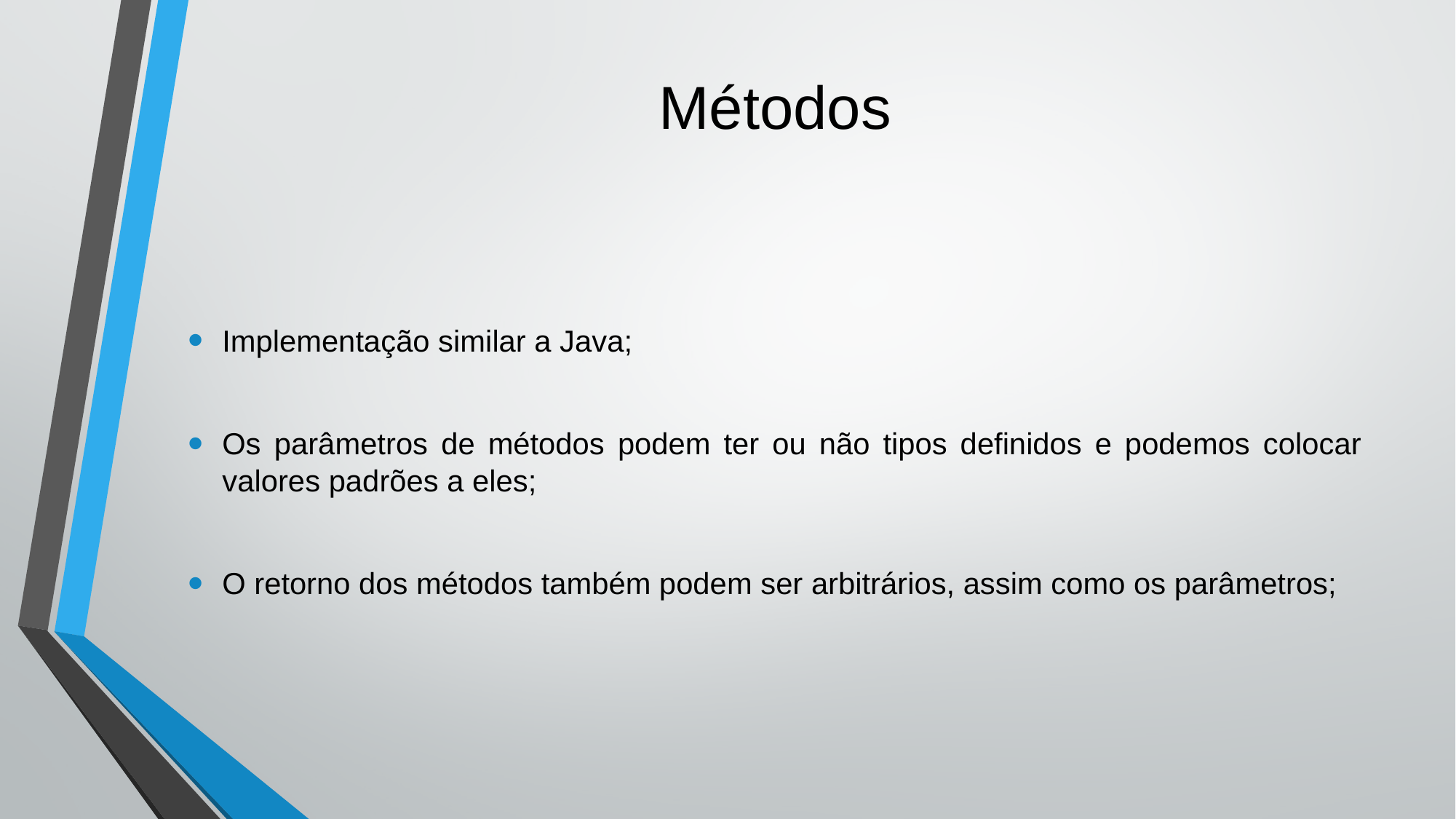

# Métodos

Implementação similar a Java;

Os parâmetros de métodos podem ter ou não tipos definidos e podemos colocar valores padrões a eles;

O retorno dos métodos também podem ser arbitrários, assim como os parâmetros;